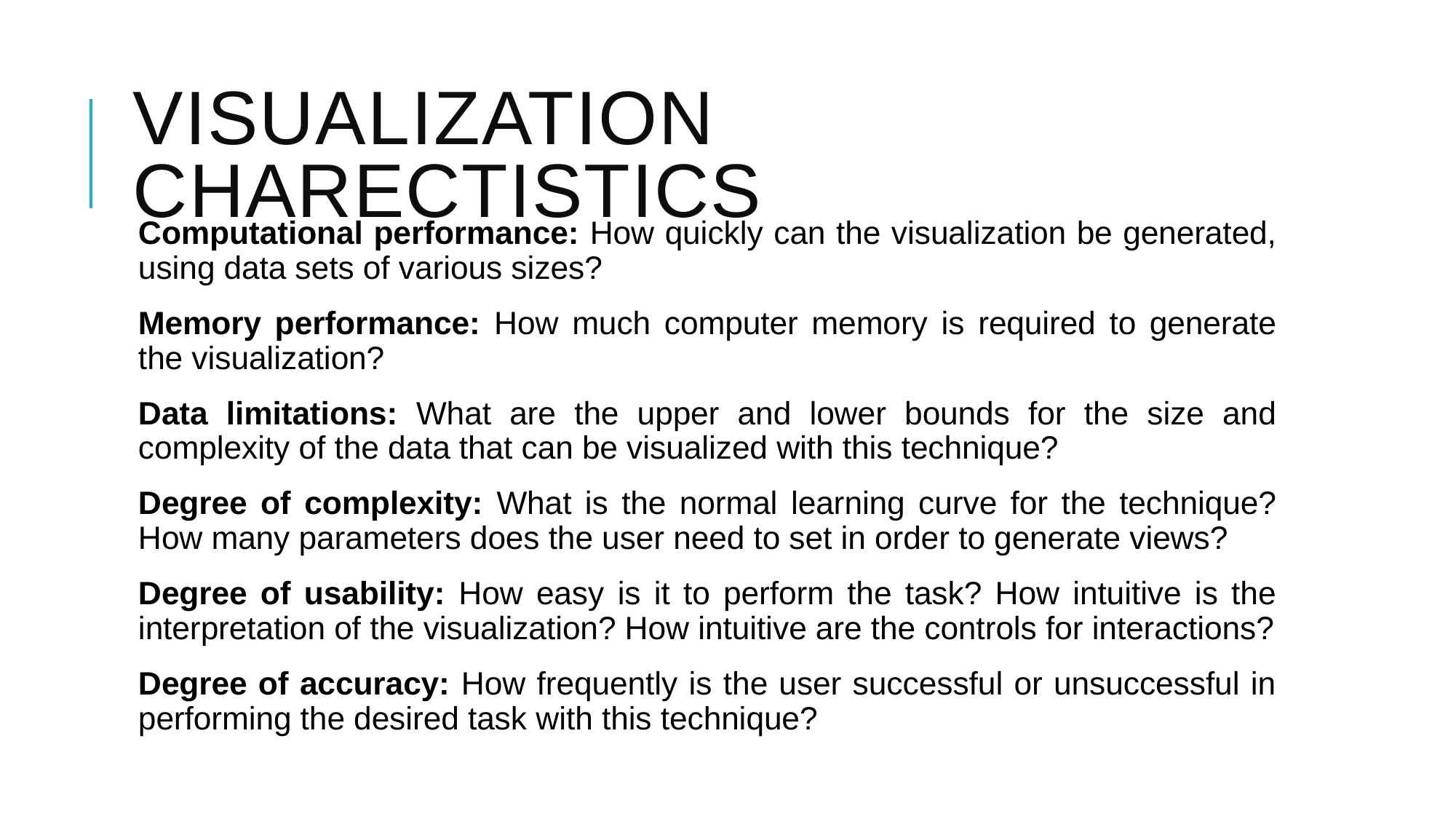

# Visualization charectistics
Computational performance: How quickly can the visualization be generated, using data sets of various sizes?
Memory performance: How much computer memory is required to generate the visualization?
Data limitations: What are the upper and lower bounds for the size and complexity of the data that can be visualized with this technique?
Degree of complexity: What is the normal learning curve for the technique? How many parameters does the user need to set in order to generate views?
Degree of usability: How easy is it to perform the task? How intuitive is the interpretation of the visualization? How intuitive are the controls for interactions?
Degree of accuracy: How frequently is the user successful or unsuccessful in performing the desired task with this technique?